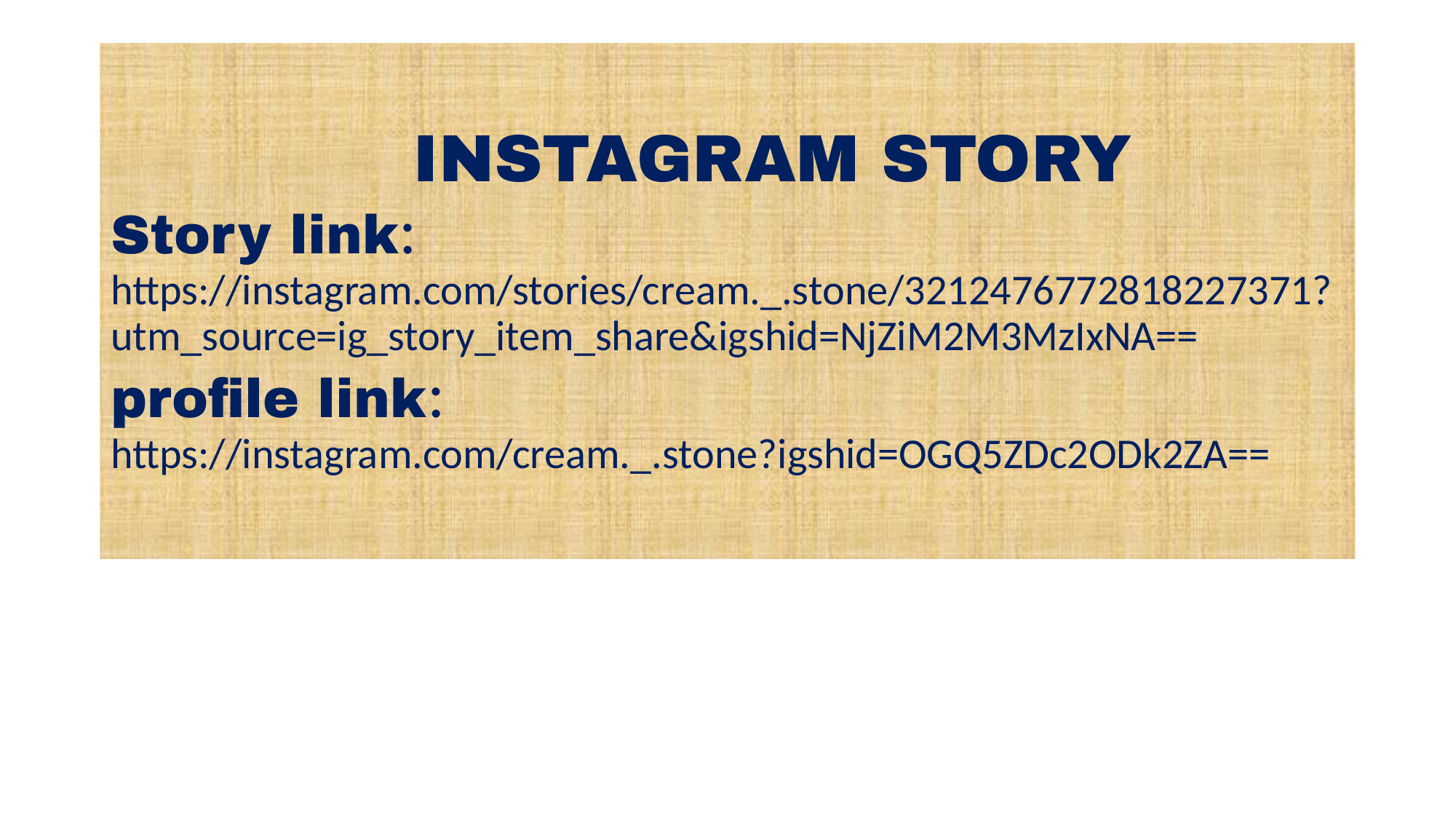

# INSTAGRAM STORY Story link: https://instagram.com/stories/cream._.stone/3212476772818227371?utm_source=ig_story_item_share&igshid=NjZiM2M3MzIxNA== profile link: https://instagram.com/cream._.stone?igshid=OGQ5ZDc2ODk2ZA==